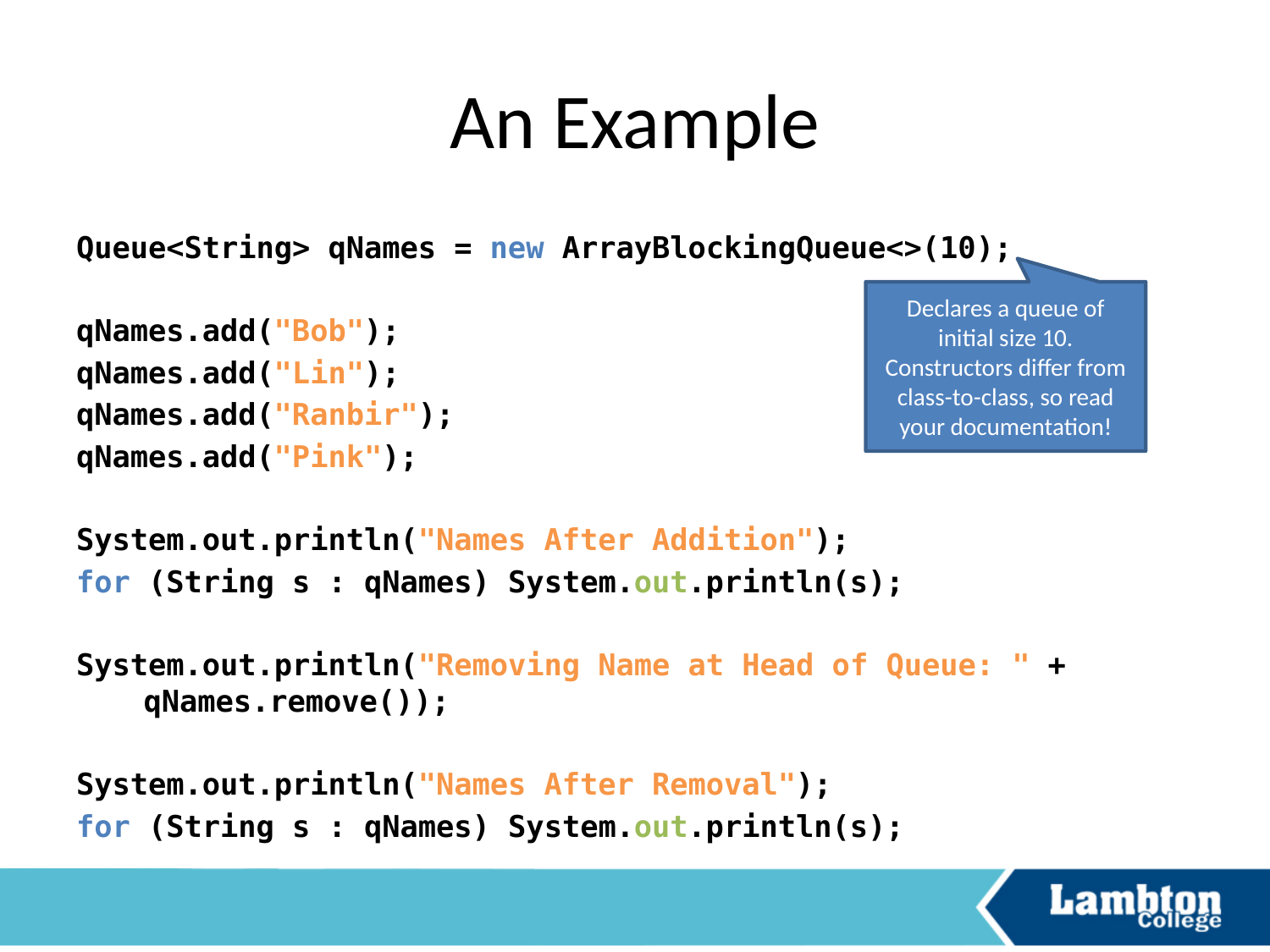

# An Example
Queue<String> qNames = new ArrayBlockingQueue<>(10);

qNames.add("Bob");
qNames.add("Lin");
qNames.add("Ranbir");
qNames.add("Pink");

System.out.println("Names After Addition");
for (String s : qNames) System.out.println(s);

System.out.println("Removing Name at Head of Queue: " +
		qNames.remove());

System.out.println("Names After Removal");
for (String s : qNames) System.out.println(s);
Declares a queue of initial size 10. Constructors differ from class-to-class, so read your documentation!